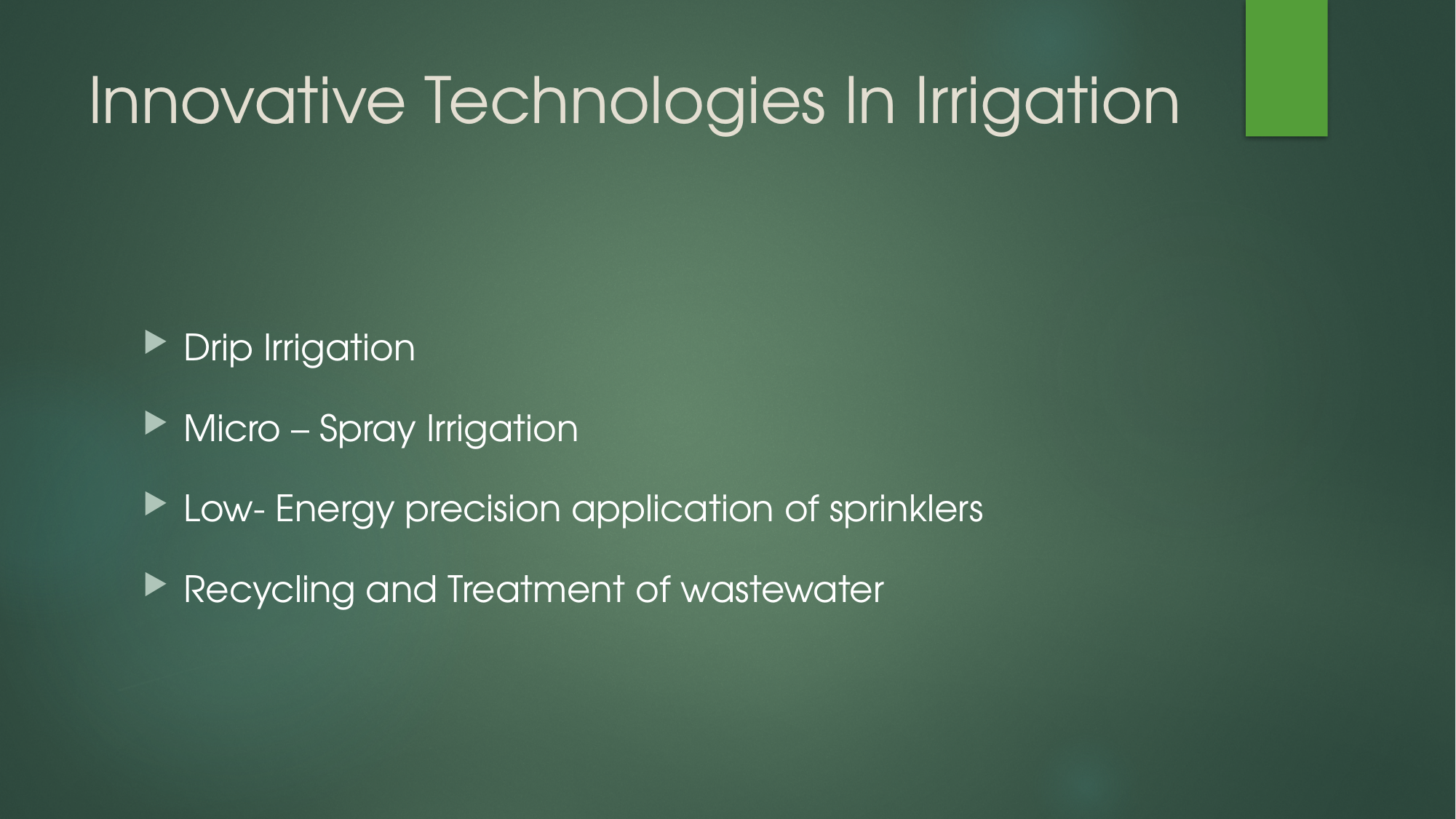

# Innovative Technologies In Irrigation

Drip Irrigation
Micro – Spray Irrigation
Low- Energy precision application of sprinklers
Recycling and Treatment of wastewater